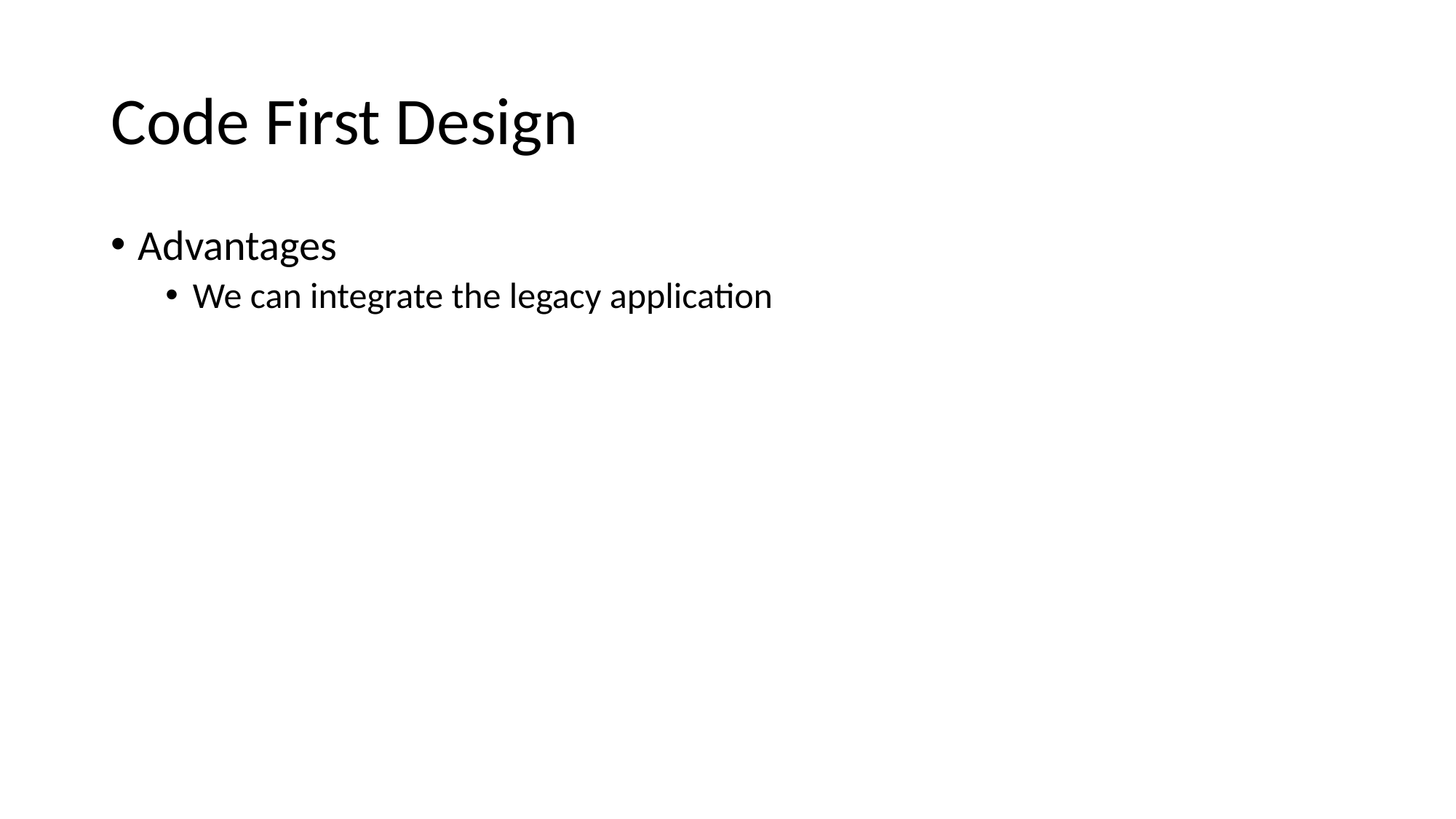

# Code First Design
Advantages
We can integrate the legacy application